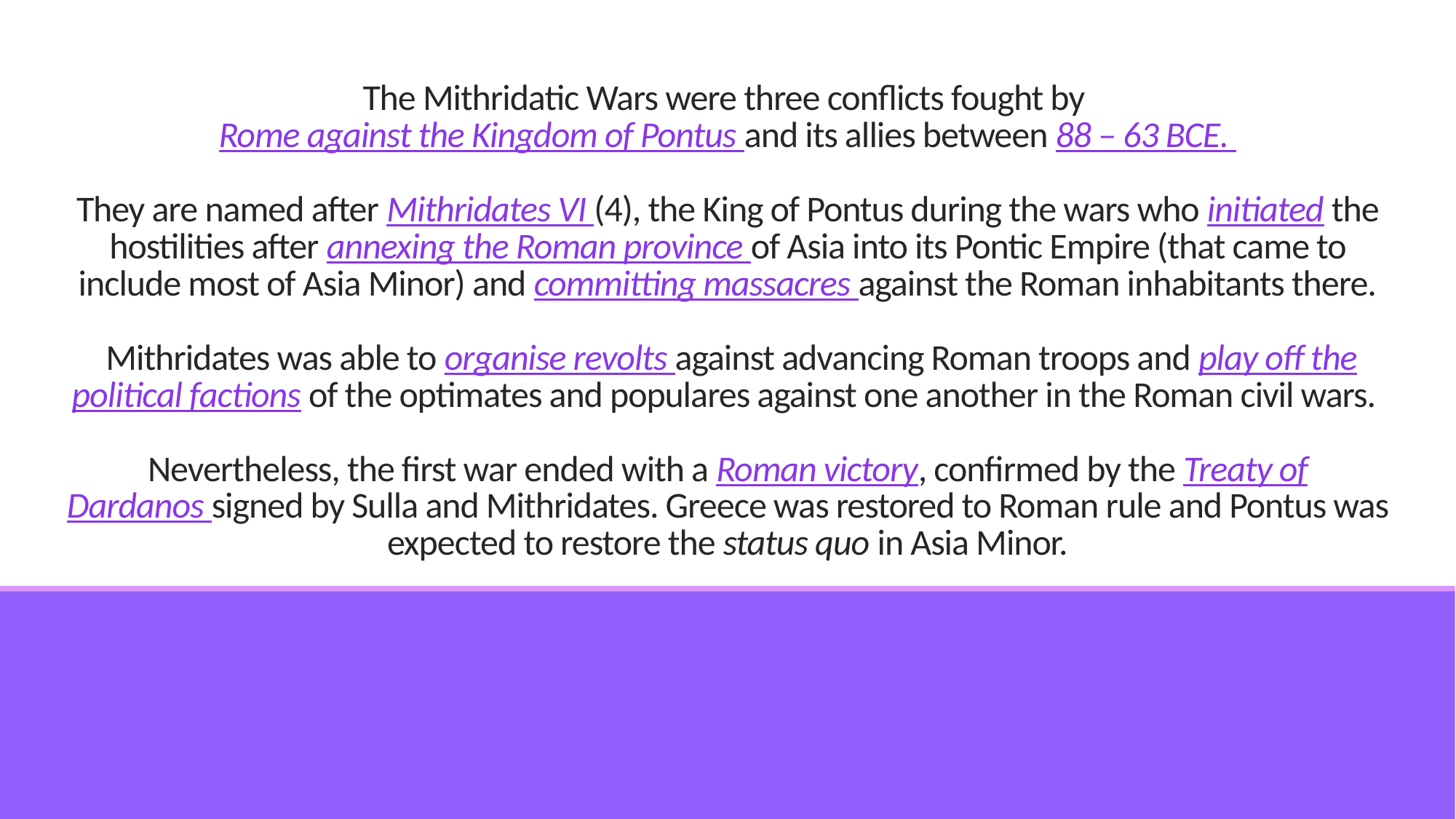

# The Mithridatic Wars were three conflicts fought by  Rome against the Kingdom of Pontus and its allies between 88 – 63 BCE. They are named after Mithridates VI (4), the King of Pontus during the wars who initiated the hostilities after annexing the Roman province of Asia into its Pontic Empire (that came to include most of Asia Minor) and committing massacres against the Roman inhabitants there. Mithridates was able to organise revolts against advancing Roman troops and play off the political factions of the optimates and populares against one another in the Roman civil wars. Nevertheless, the first war ended with a Roman victory, confirmed by the Treaty of Dardanos signed by Sulla and Mithridates. Greece was restored to Roman rule and Pontus was expected to restore the status quo in Asia Minor.